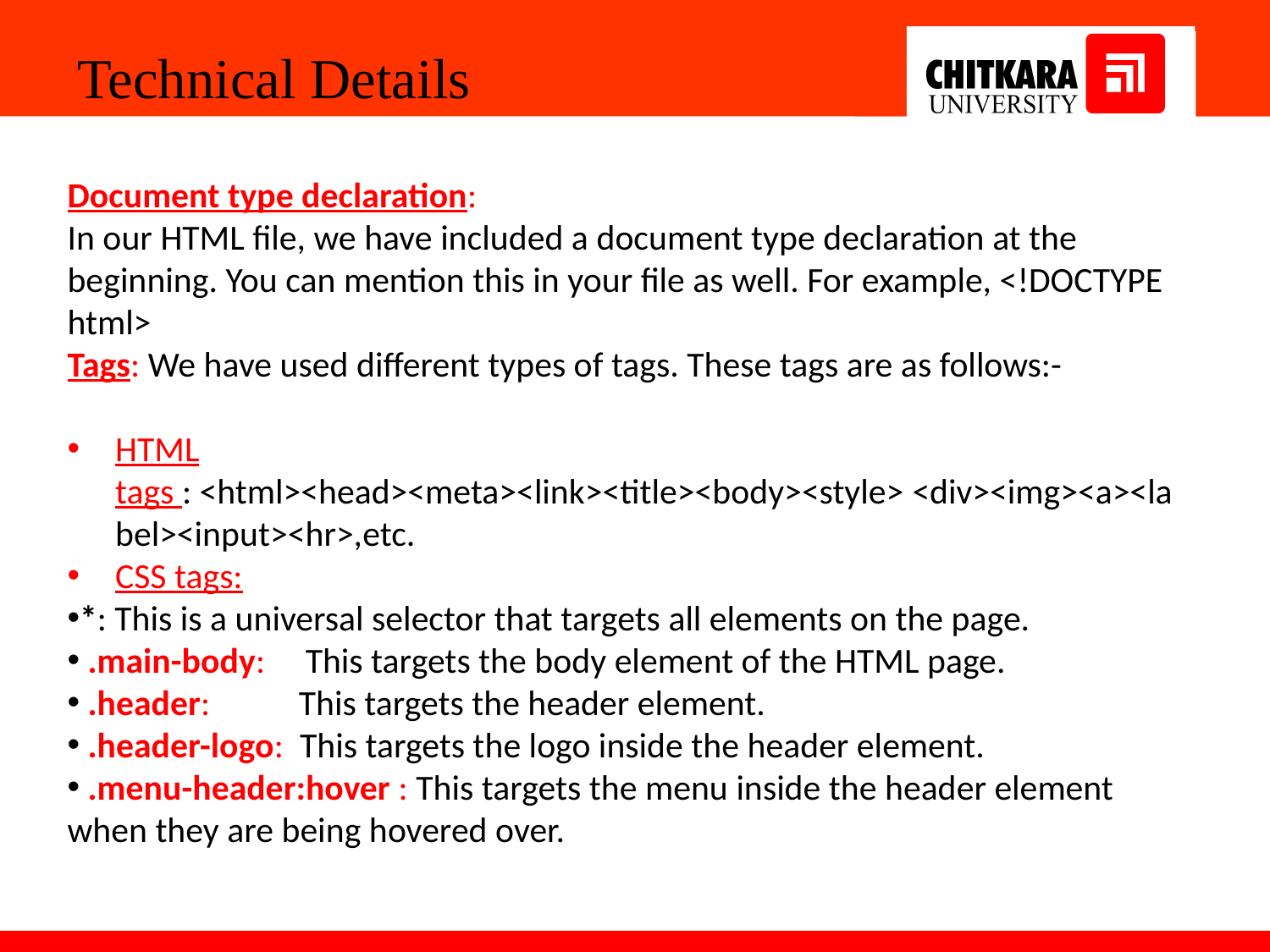

Technical Details
Document type declaration:
In our HTML file, we have included a document type declaration at the beginning. You can mention this in your file as well. For example, <!DOCTYPE html>
Tags: We have used different types of tags. These tags are as follows:-

HTML tags : <html><head><meta><link><title><body><style> <div><img><a><label><input><hr>,etc.
CSS tags:
*: This is a universal selector that targets all elements on the page.
 .main-body:     This targets the body element of the HTML page.
 .header:           This targets the header element.
 .header-logo:  This targets the logo inside the header element.
 .menu-header:hover : This targets the menu inside the header element when they are being hovered over.